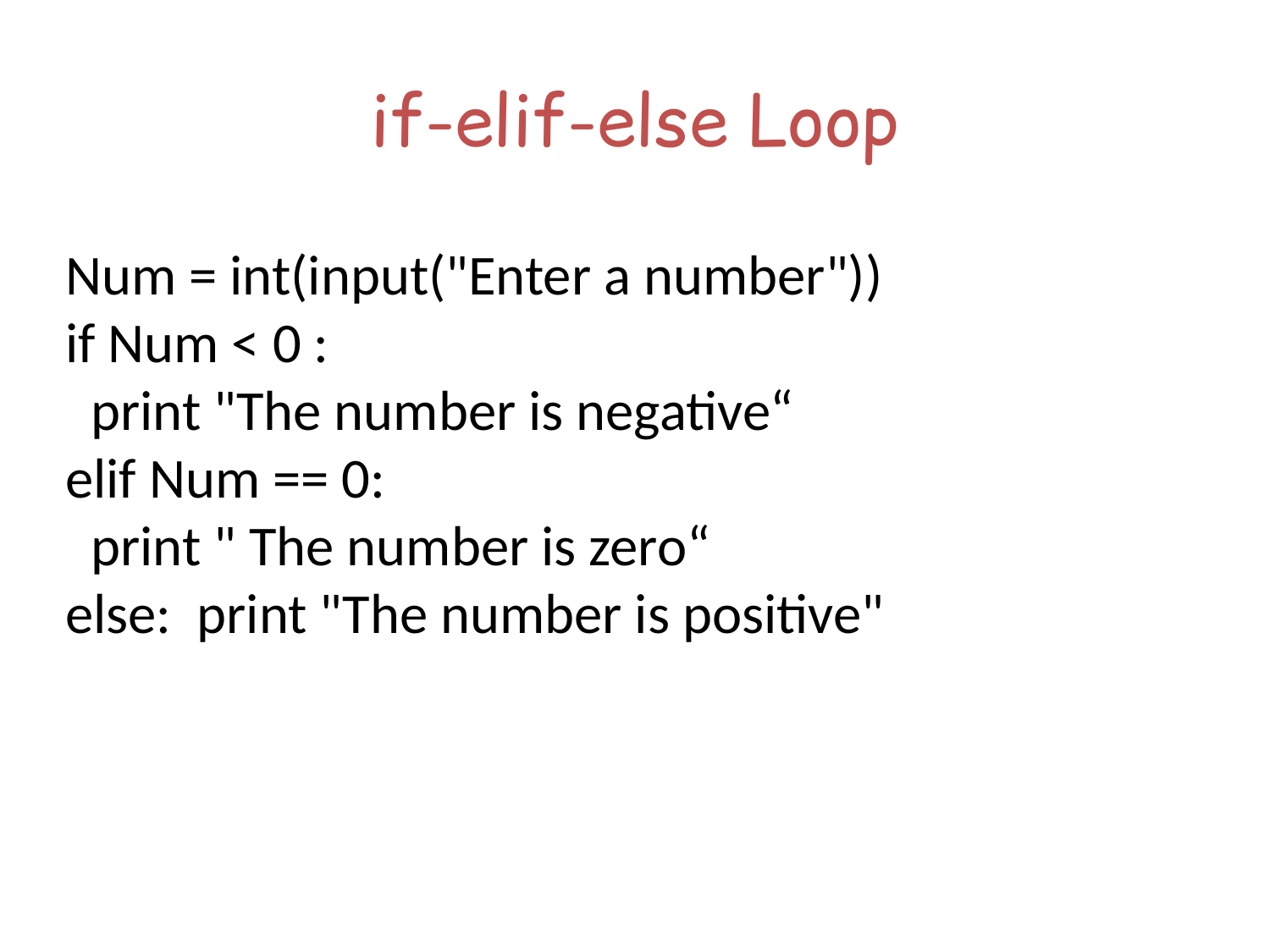

# if-elif-else Loop
Num = int(input("Enter a number"))
if Num < 0 :
  print "The number is negative“
elif Num == 0:
  print " The number is zero“
else:  print "The number is positive"